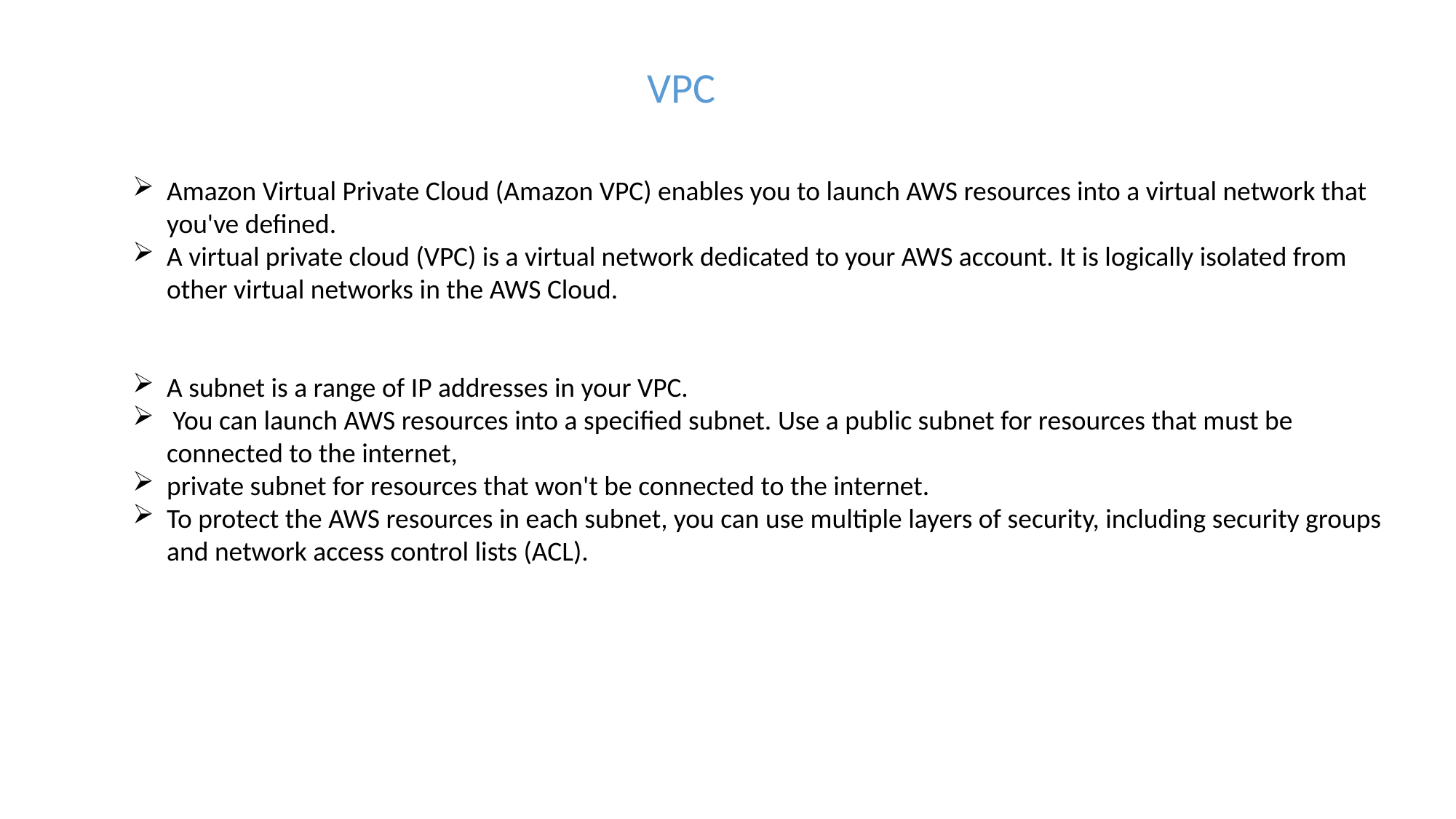

VPC
Amazon Virtual Private Cloud (Amazon VPC) enables you to launch AWS resources into a virtual network that you've defined.
A virtual private cloud (VPC) is a virtual network dedicated to your AWS account. It is logically isolated from other virtual networks in the AWS Cloud.

A subnet is a range of IP addresses in your VPC.
 You can launch AWS resources into a specified subnet. Use a public subnet for resources that must be     connected to the internet,
private subnet for resources that won't be connected to the internet.
To protect the AWS resources in each subnet, you can use multiple layers of security, including security groups and network access control lists (ACL).